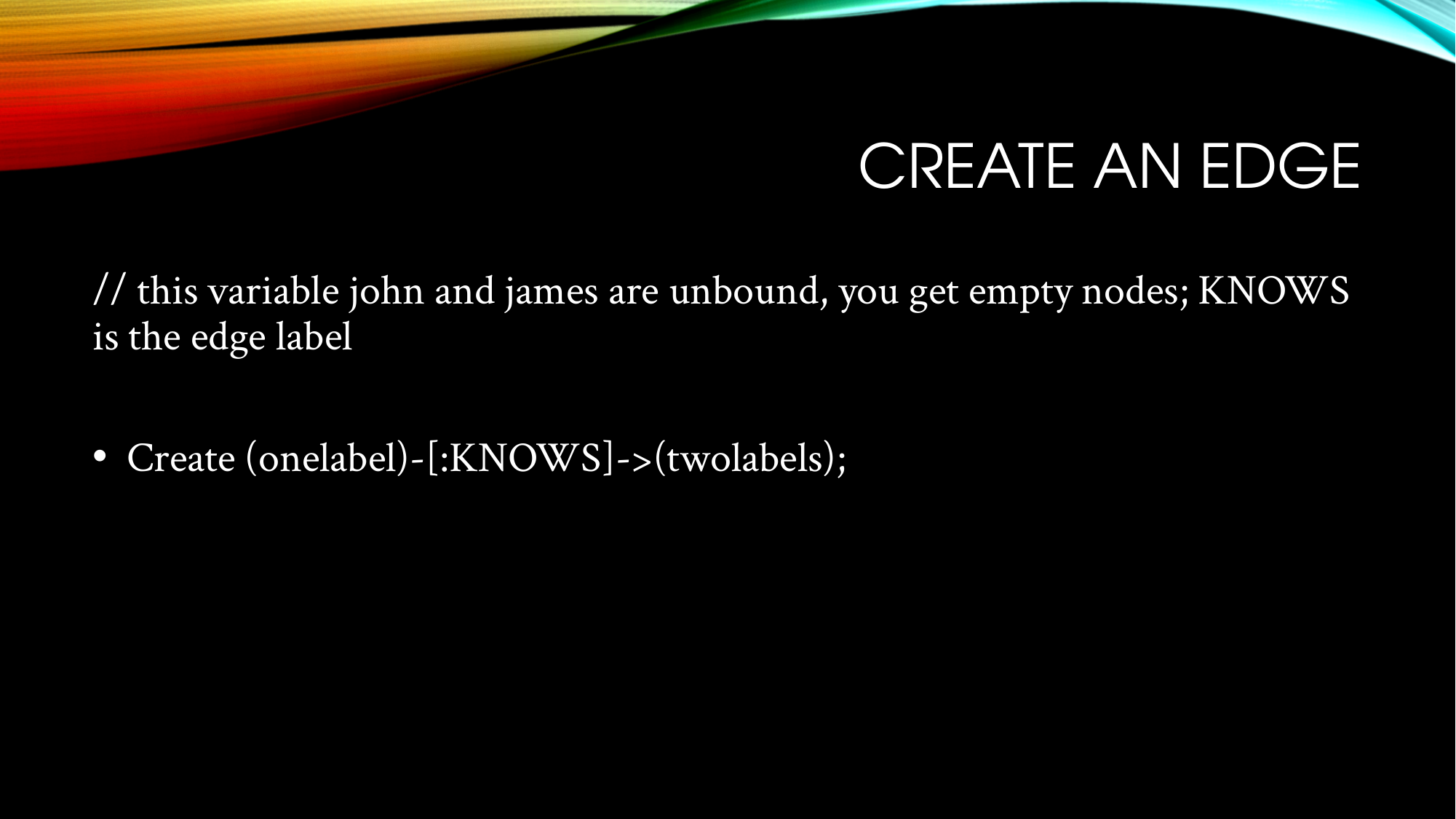

# Create an edge
// this variable john and james are unbound, you get empty nodes; KNOWS is the edge label

Create (onelabel)-[:KNOWS]->(twolabels);